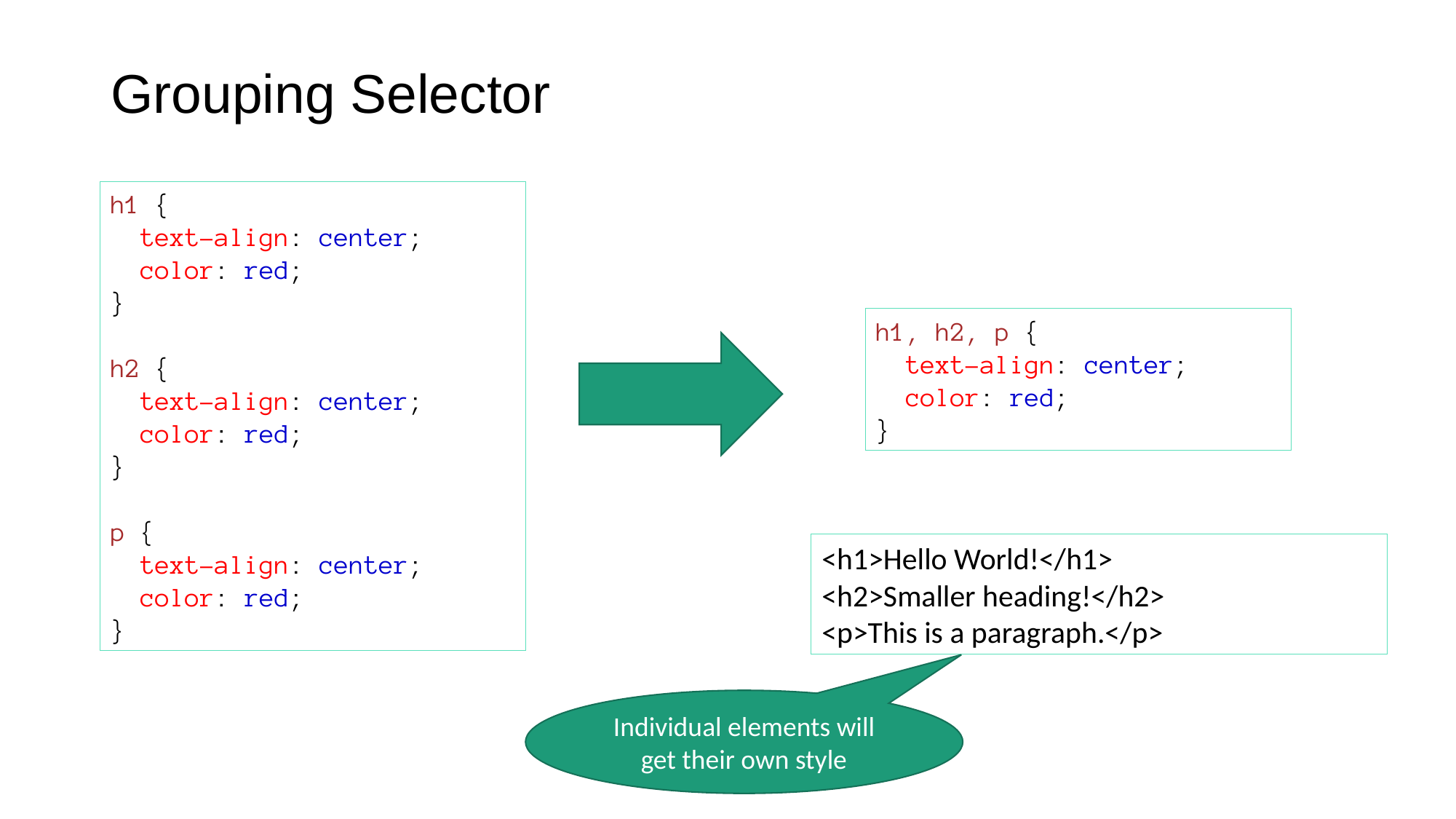

# Grouping Selector
h1 {
  text-align: center;
  color: red;
}
h2 {
  text-align: center;
  color: red;
}
p {
  text-align: center;
  color: red;
}
h1, h2, p {
  text-align: center;
  color: red;
}

<h1>Hello World!</h1>
<h2>Smaller heading!</h2>
<p>This is a paragraph.</p>
Individual elements will get their own style